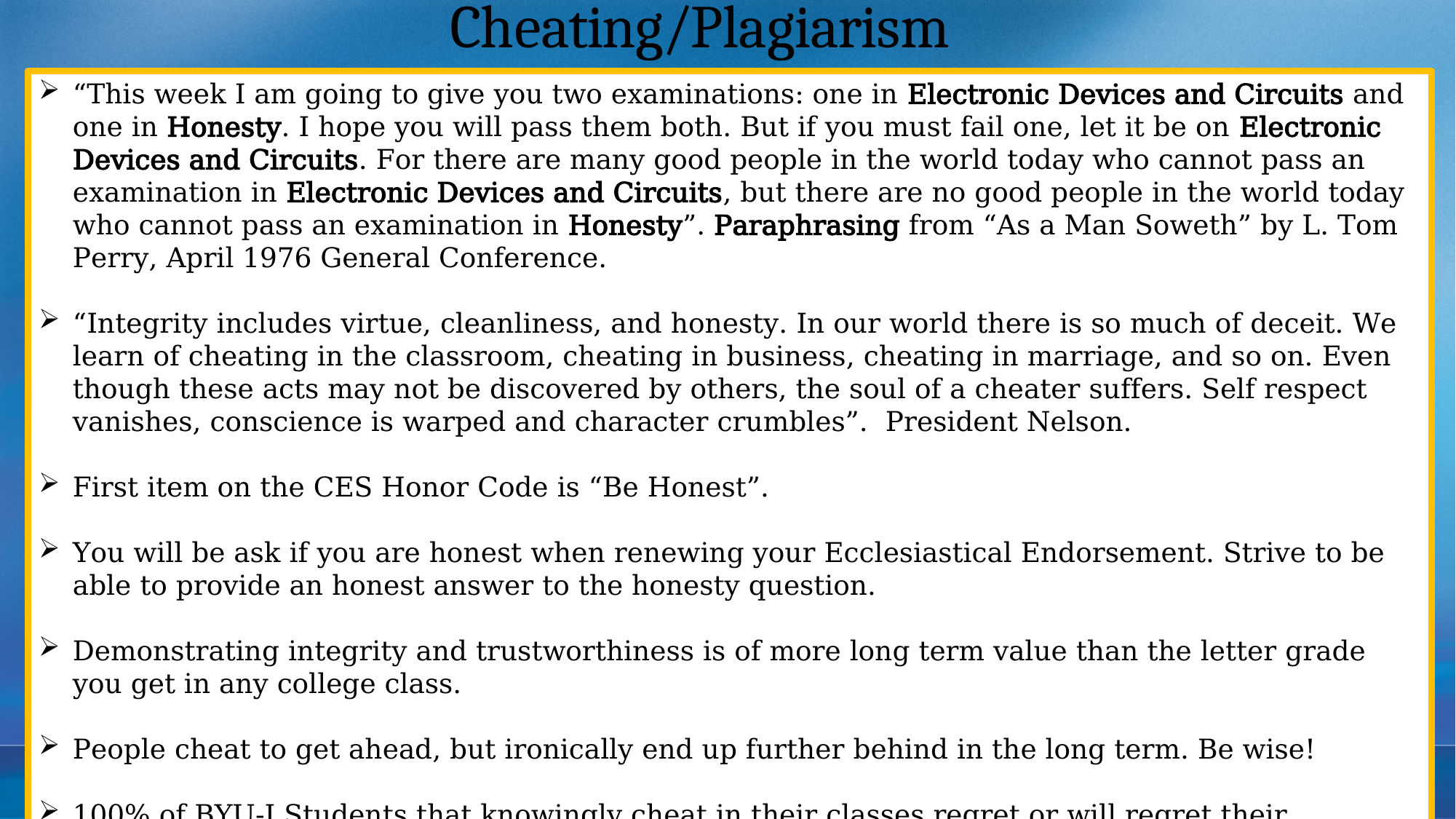

# Cheating/Plagiarism
“This week I am going to give you two examinations: one in Electronic Devices and Circuits and one in Honesty. I hope you will pass them both. But if you must fail one, let it be on Electronic Devices and Circuits. For there are many good people in the world today who cannot pass an examination in Electronic Devices and Circuits, but there are no good people in the world today who cannot pass an examination in Honesty”. Paraphrasing from “As a Man Soweth” by L. Tom Perry, April 1976 General Conference.

“Integrity includes virtue, cleanliness, and honesty. In our world there is so much of deceit. We learn of cheating in the classroom, cheating in business, cheating in marriage, and so on. Even though these acts may not be discovered by others, the soul of a cheater suffers. Self respect vanishes, conscience is warped and character crumbles”.  President Nelson.

First item on the CES Honor Code is “Be Honest”.

You will be ask if you are honest when renewing your Ecclesiastical Endorsement. Strive to be able to provide an honest answer to the honesty question.

Demonstrating integrity and trustworthiness is of more long term value than the letter grade you get in any college class.

People cheat to get ahead, but ironically end up further behind in the long term. Be wise!

100% of BYU-I Students that knowingly cheat in their classes regret or will regret their cheating.